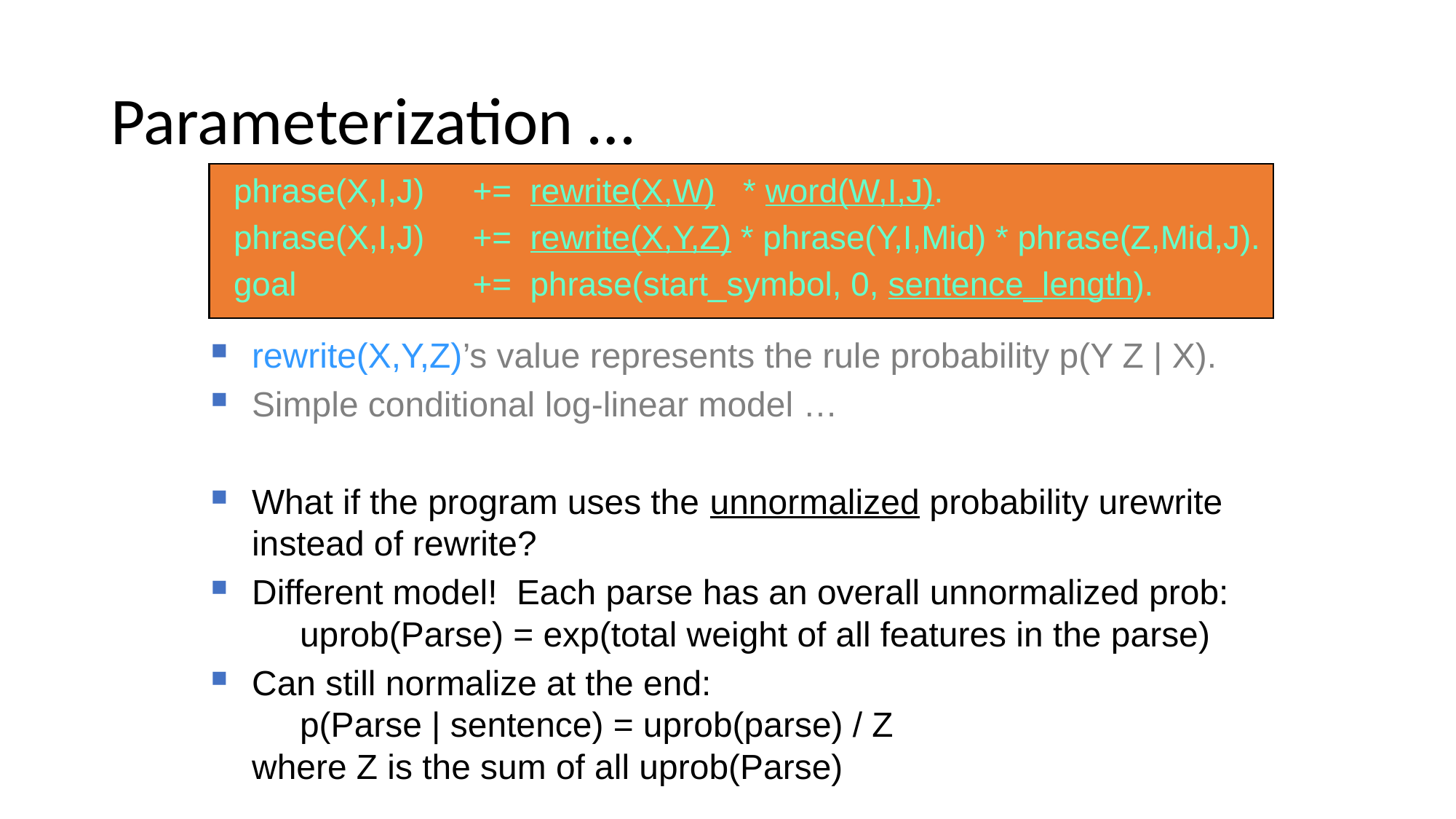

Parameterization …

phrase(X,I,J)	+=  rewrite(X,W)   * word(W,I,J).
phrase(X,I,J)	+=  rewrite(X,Y,Z) * phrase(Y,I,Mid) * phrase(Z,Mid,J).
goal    	+=  phrase(start_symbol, 0, sentence_length).

rewrite(X,Y,Z)’s value represents the rule probability p(Y Z | X).
Simple conditional log-linear model …

What if the program uses the unnormalized probability urewrite instead of rewrite?
Different model!  Each parse has an overall unnormalized prob:
     uprob(Parse) = exp(total weight of all features in the parse)
Can still normalize at the end:
     p(Parse | sentence) = uprob(parse) / Z
where Z is the sum of all uprob(Parse)
74